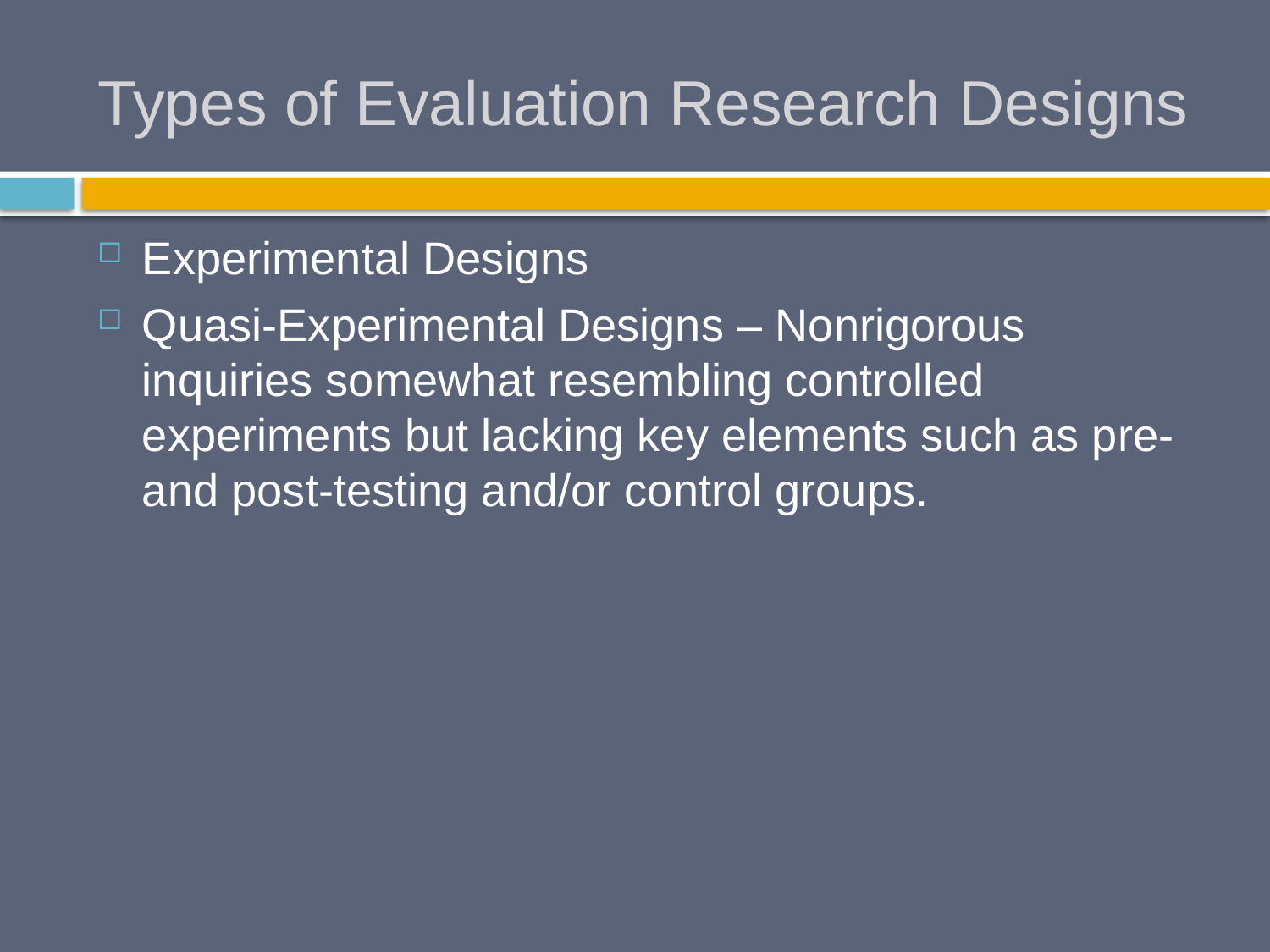

# Types of Evaluation Research Designs
Experimental Designs
Quasi-Experimental Designs – Nonrigorous inquiries somewhat resembling controlled experiments but lacking key elements such as pre- and post-testing and/or control groups.